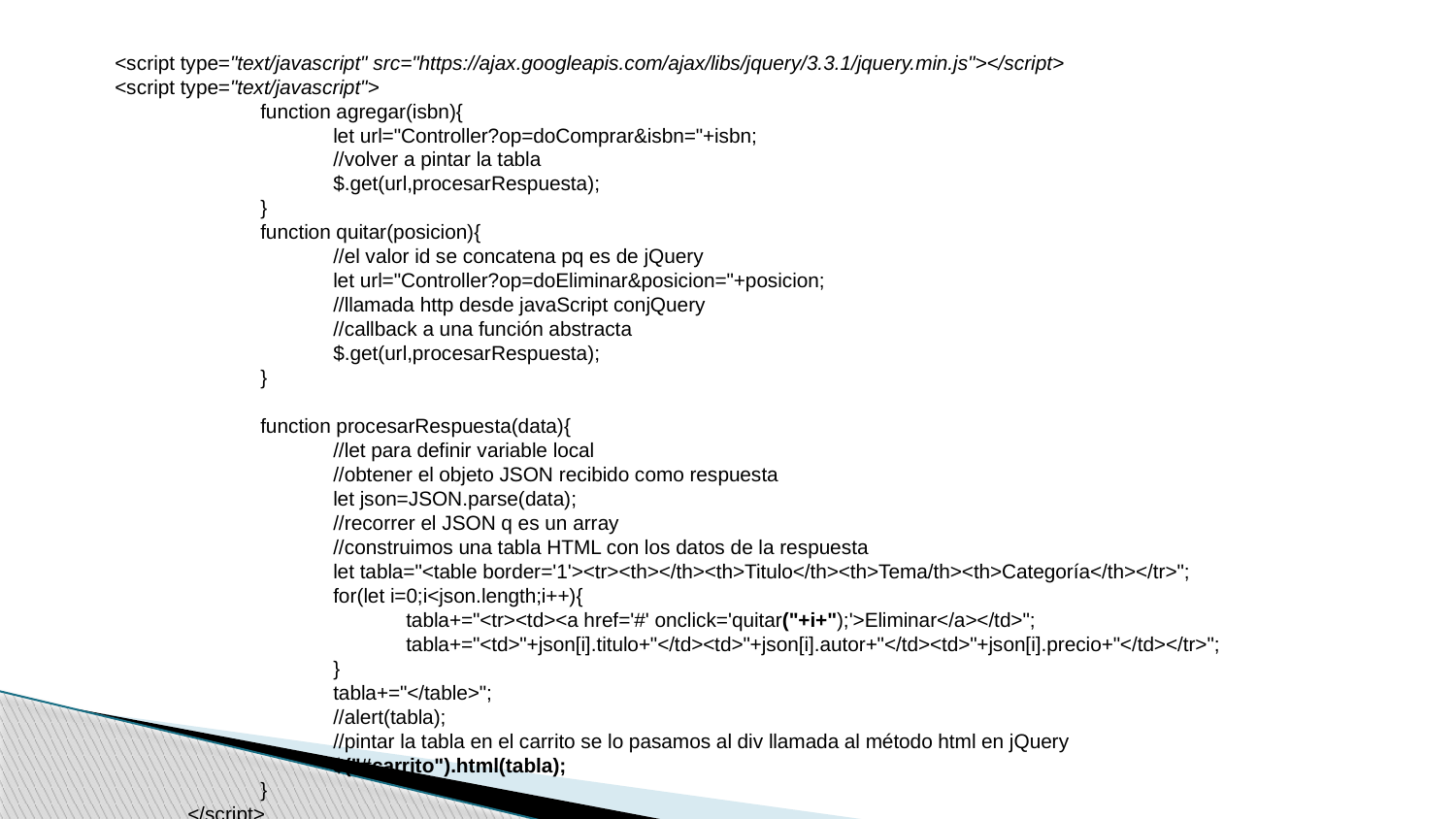

<script type="text/javascript" src="https://ajax.googleapis.com/ajax/libs/jquery/3.3.1/jquery.min.js"></script>
<script type="text/javascript">
function agregar(isbn){
let url="Controller?op=doComprar&isbn="+isbn;
//volver a pintar la tabla
$.get(url,procesarRespuesta);
}
function quitar(posicion){
//el valor id se concatena pq es de jQuery
let url="Controller?op=doEliminar&posicion="+posicion;
//llamada http desde javaScript conjQuery
//callback a una función abstracta
$.get(url,procesarRespuesta);
}

function procesarRespuesta(data){
//let para definir variable local
//obtener el objeto JSON recibido como respuesta
let json=JSON.parse(data);
//recorrer el JSON q es un array
//construimos una tabla HTML con los datos de la respuesta
let tabla="<table border='1'><tr><th></th><th>Titulo</th><th>Tema/th><th>Categoría</th></tr>";
for(let i=0;i<json.length;i++){
tabla+="<tr><td><a href='#' onclick='quitar("+i+");'>Eliminar</a></td>";
tabla+="<td>"+json[i].titulo+"</td><td>"+json[i].autor+"</td><td>"+json[i].precio+"</td></tr>";
}
tabla+="</table>";
//alert(tabla);
//pintar la tabla en el carrito se lo pasamos al div llamada al método html en jQuery
$("#carrito").html(tabla);
}
</script>